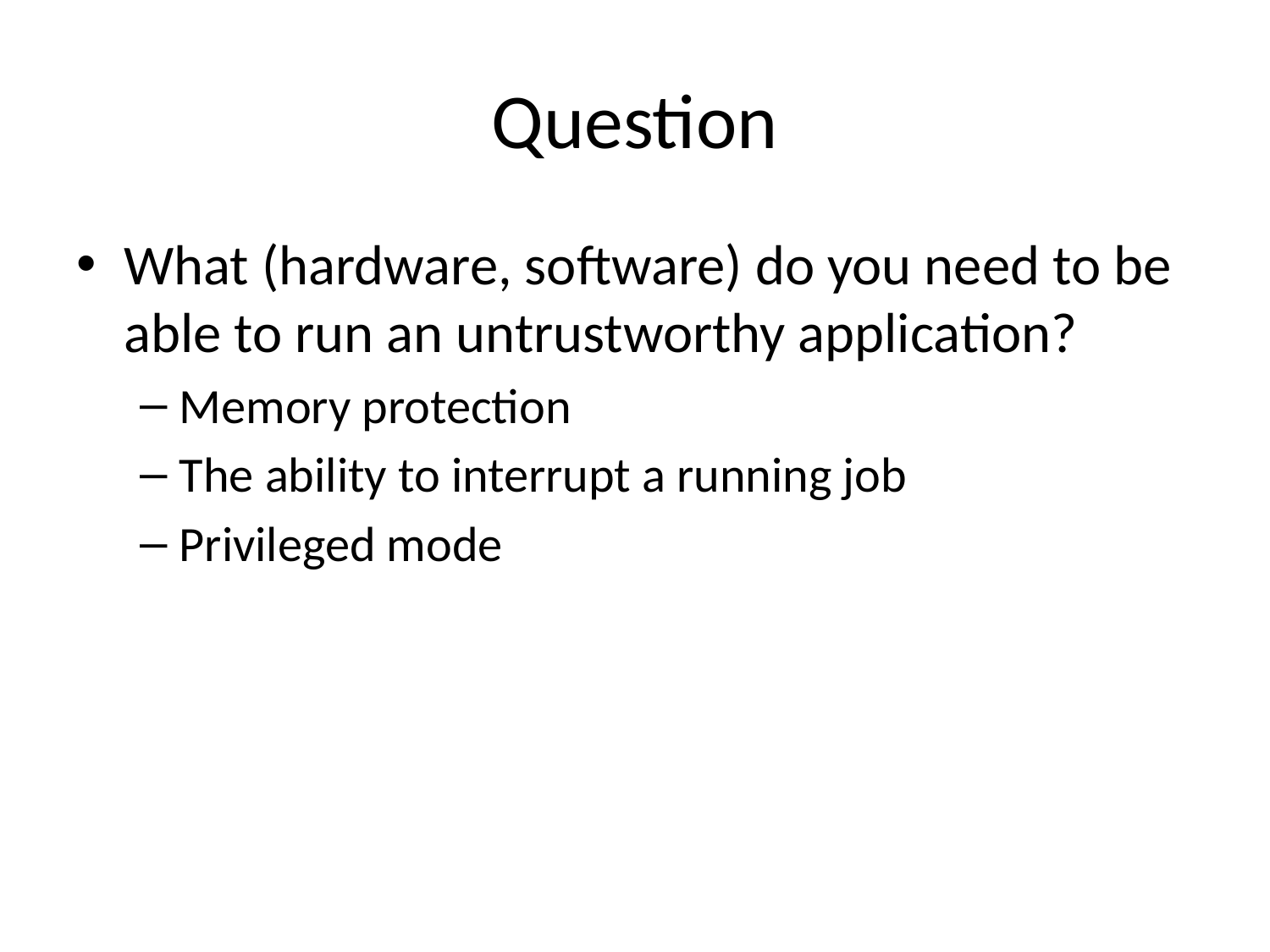

# Question
What (hardware, software) do you need to be able to run an untrustworthy application?
Memory protection
The ability to interrupt a running job
Privileged mode